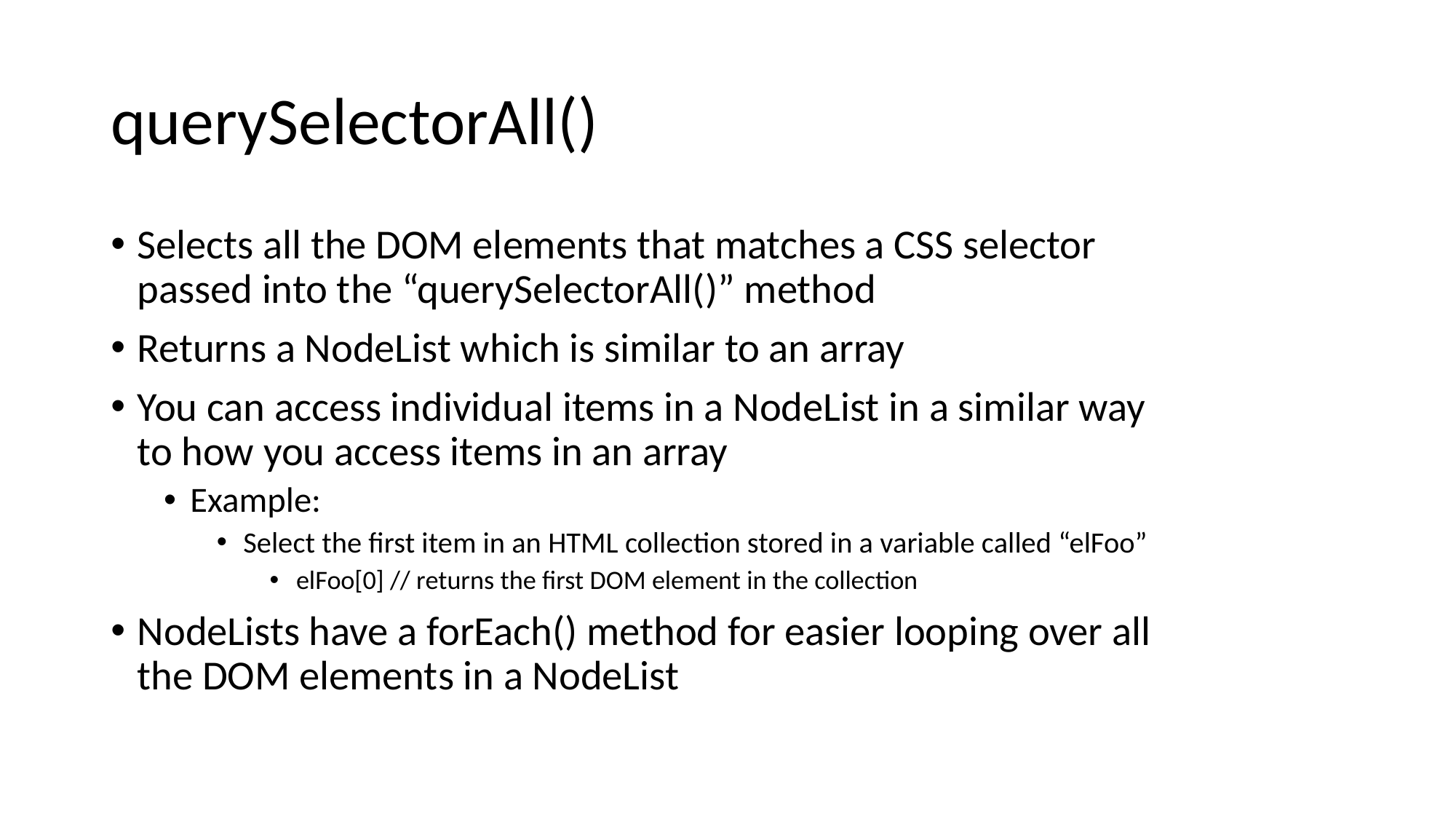

# querySelectorAll()
Selects all the DOM elements that matches a CSS selector passed into the “querySelectorAll()” method
Returns a NodeList which is similar to an array
You can access individual items in a NodeList in a similar way to how you access items in an array
Example:
Select the first item in an HTML collection stored in a variable called “elFoo”
elFoo[0] // returns the first DOM element in the collection
NodeLists have a forEach() method for easier looping over all the DOM elements in a NodeList